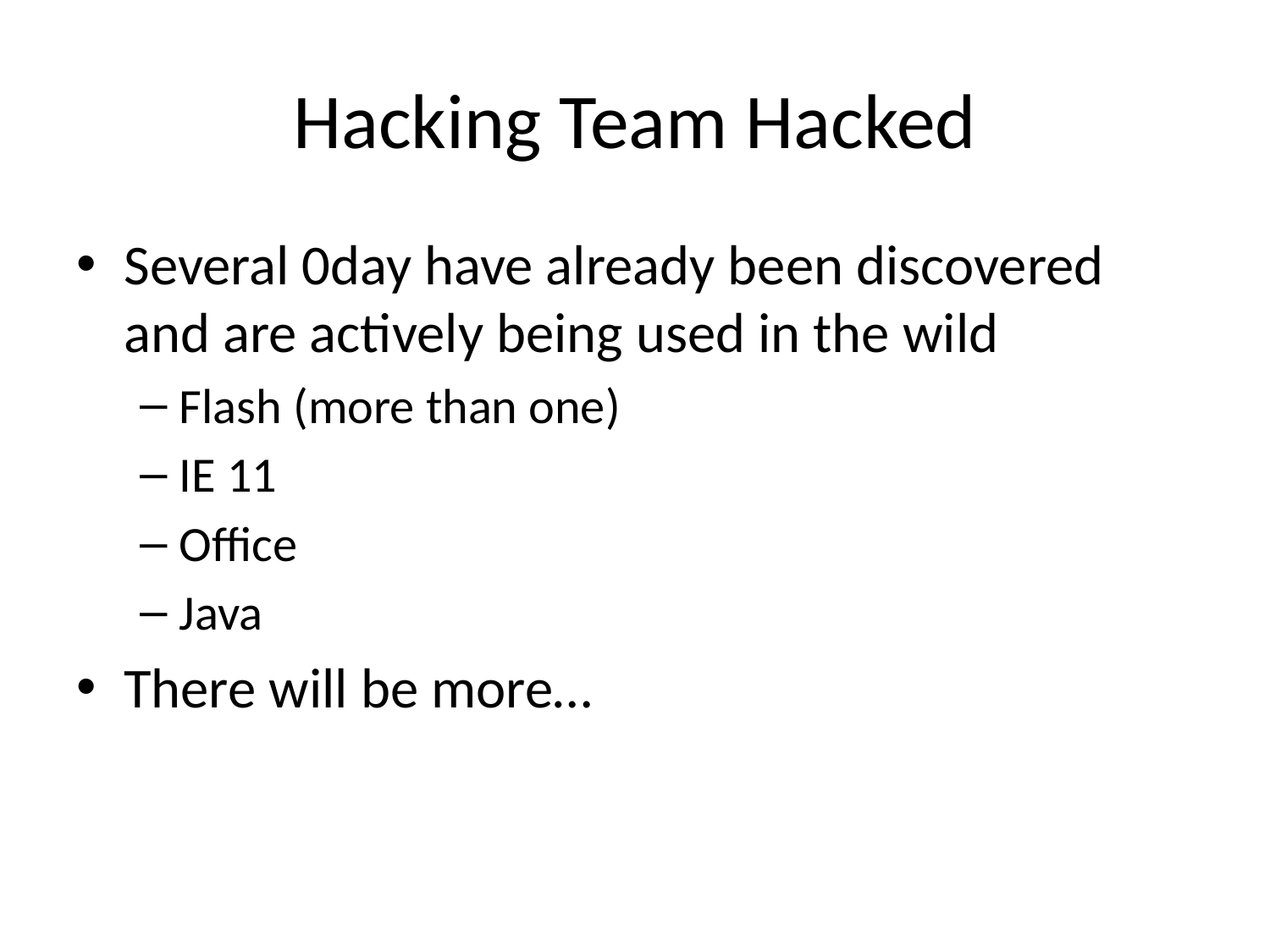

# Hacking Team Hacked
Several 0day have already been discovered and are actively being used in the wild
Flash (more than one)
IE 11
Office
Java
There will be more…